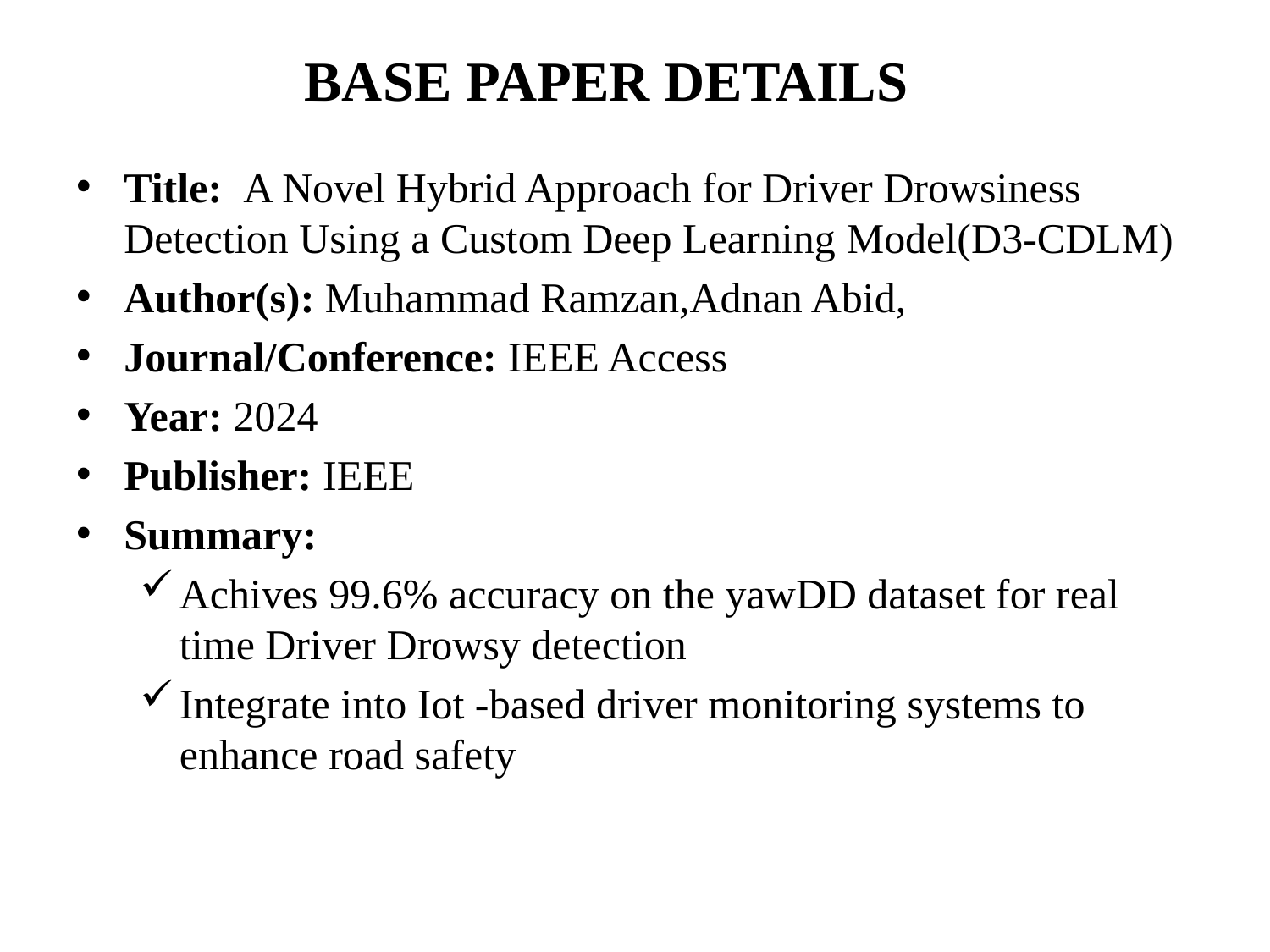

# BASE PAPER DETAILS
Title:  A Novel Hybrid Approach for Driver Drowsiness Detection Using a Custom Deep Learning Model(D3-CDLM)
Author(s): Muhammad Ramzan,Adnan Abid,
Journal/Conference: IEEE Access
Year: 2024
Publisher: IEEE
Summary:
Achives 99.6% accuracy on the yawDD dataset for real time Driver Drowsy detection
Integrate into Iot -based driver monitoring systems to enhance road safety